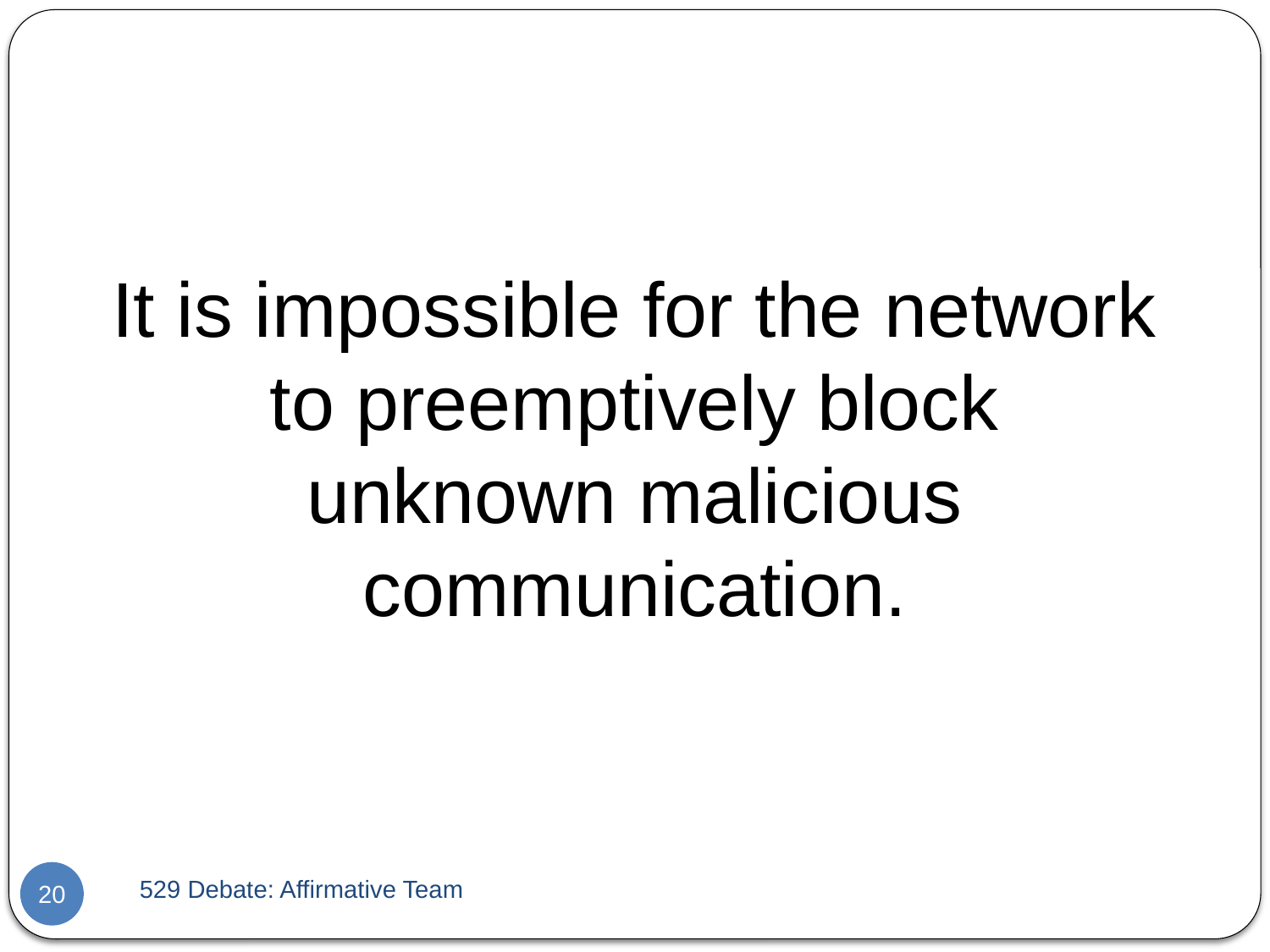

It is impossible for the network to preemptively block unknown malicious communication.
529 Debate: Affirmative Team
20